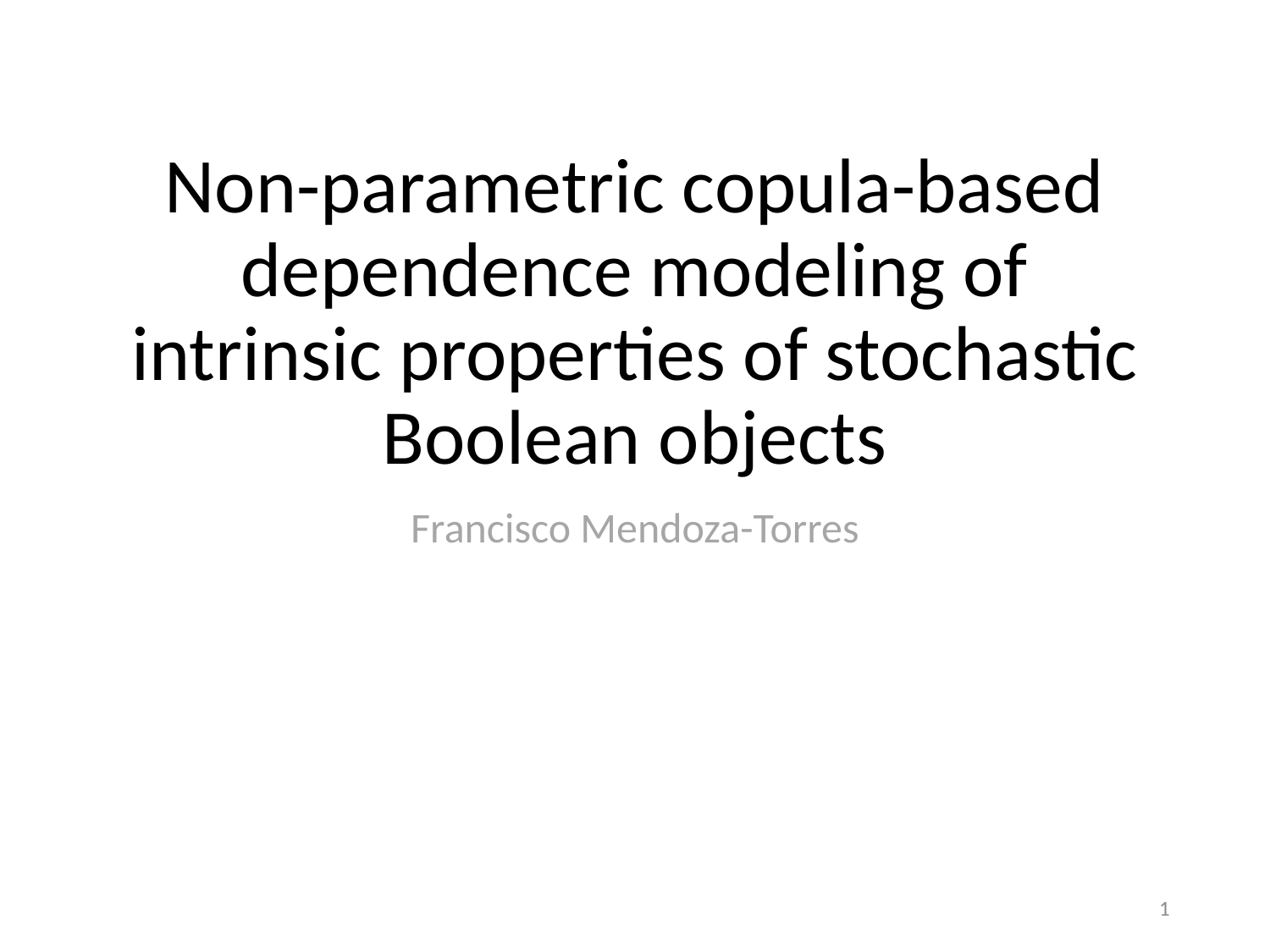

# Non-parametric copula-based dependence modeling of intrinsic properties of stochastic Boolean objects
Francisco Mendoza-Torres
1